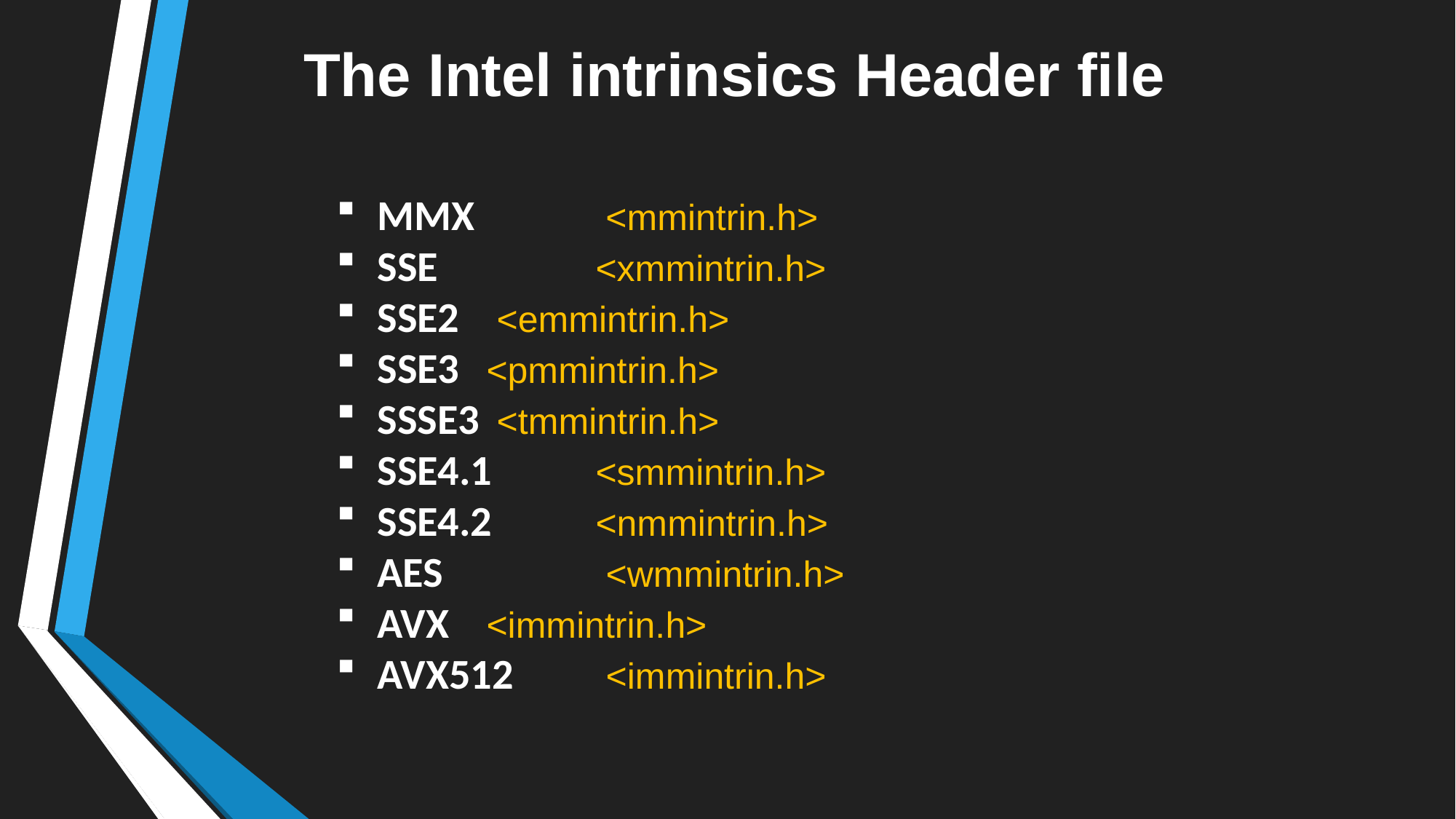

The Intel intrinsics Header file
MMX   	 <mmintrin.h>
SSE	 	<xmmintrin.h>
SSE2	 <emmintrin.h>
SSE3 	<pmmintrin.h>
SSSE3	 <tmmintrin.h>
SSE4.1 	<smmintrin.h>
SSE4.2 	<nmmintrin.h>
AES		 <wmmintrin.h>
AVX 	<immintrin.h>
AVX512 	 <immintrin.h>